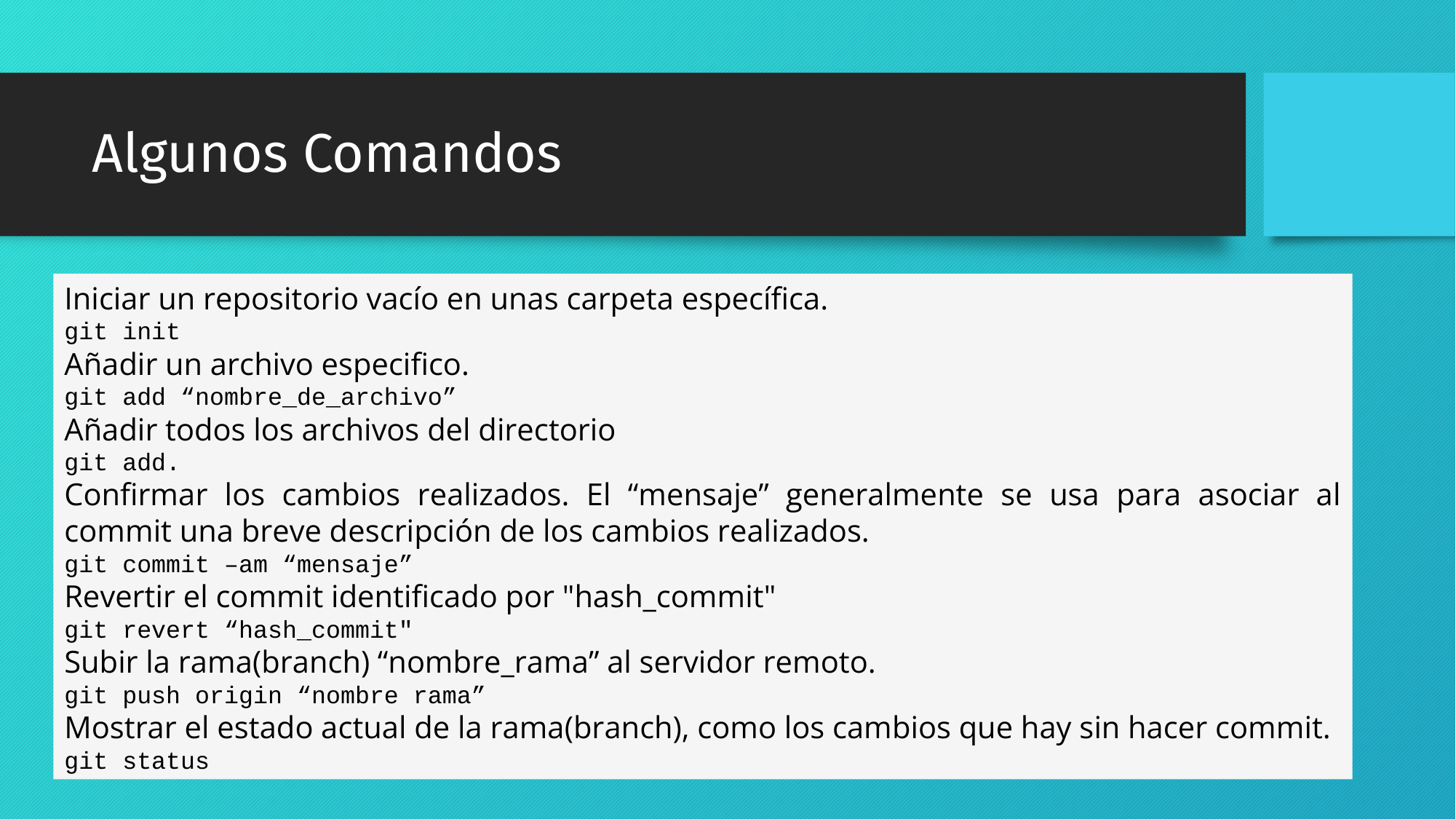

# Algunos Comandos
Iniciar un repositorio vacío en unas carpeta específica.
git init
Añadir un archivo especifico.
git add “nombre_de_archivo”
Añadir todos los archivos del directorio
git add.
Confirmar los cambios realizados. El “mensaje” generalmente se usa para asociar al commit una breve descripción de los cambios realizados.
git commit –am “mensaje”
Revertir el commit identificado por "hash_commit"
git revert “hash_commit"
Subir la rama(branch) “nombre_rama” al servidor remoto.
git push origin “nombre rama”
Mostrar el estado actual de la rama(branch), como los cambios que hay sin hacer commit.
git status